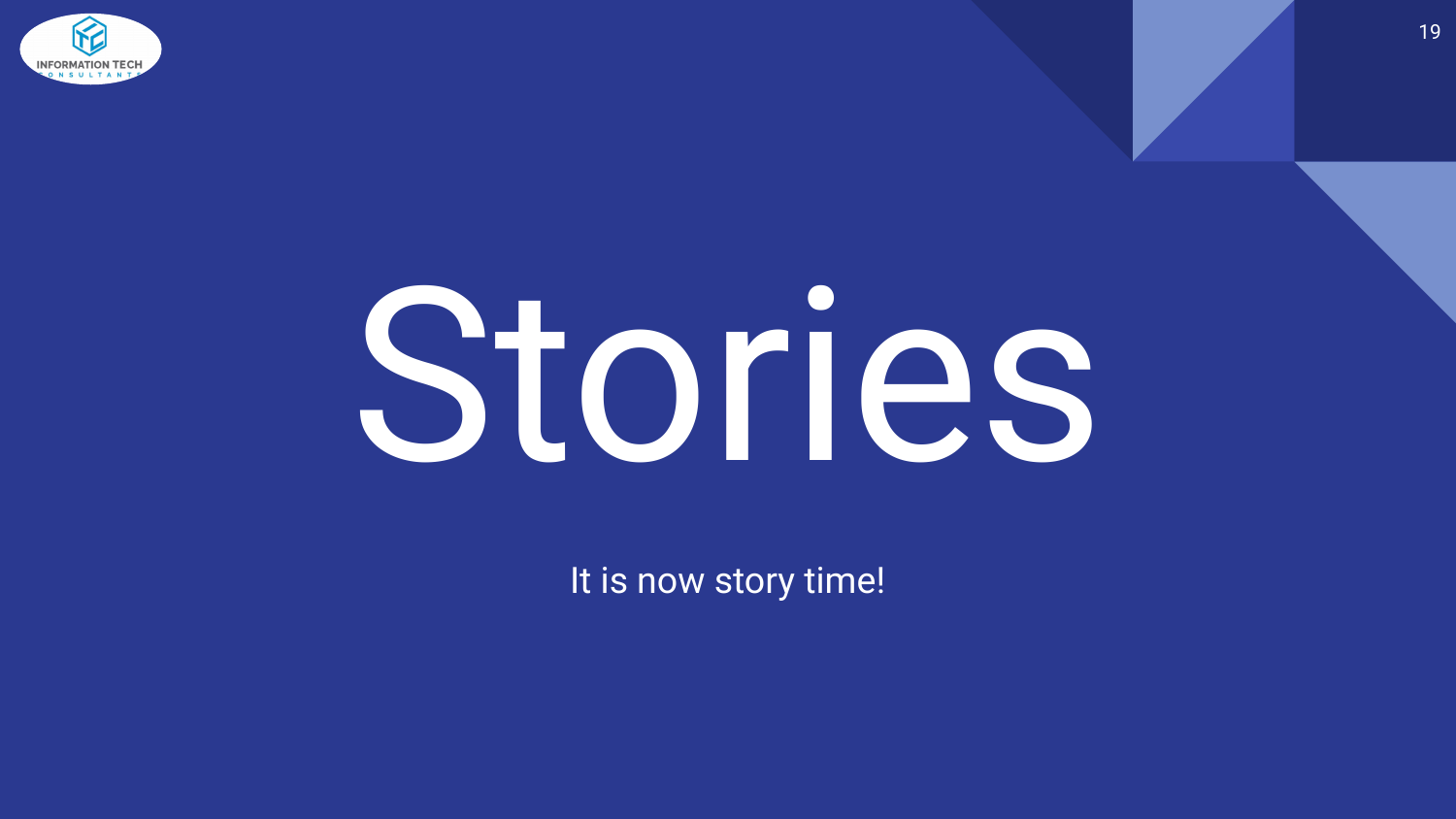

19
# Stories
It is now story time!